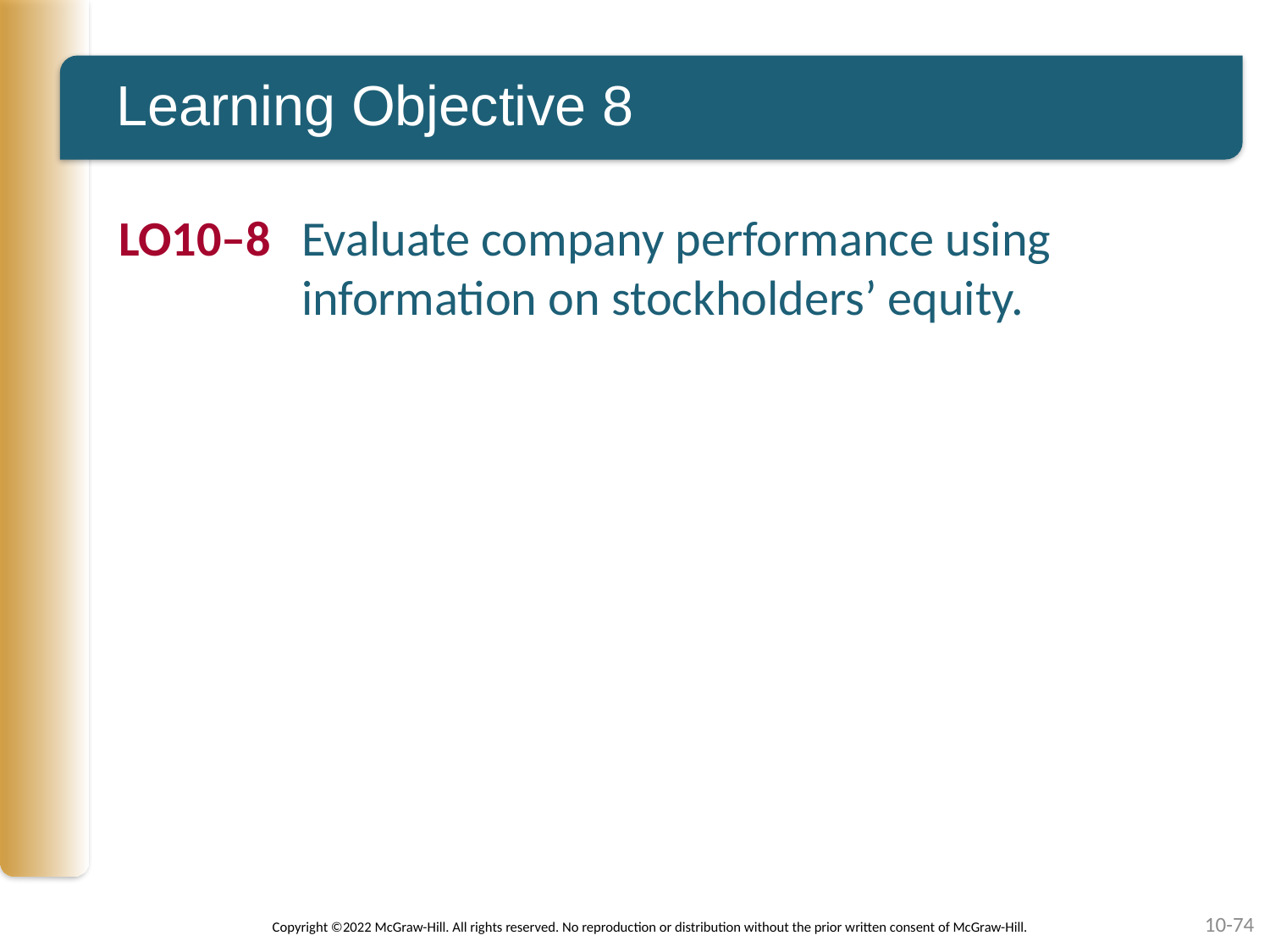

# Learning Objective 8
LO10–8	Evaluate company performance using information on stockholders’ equity.
10-74
Copyright ©2022 McGraw-Hill. All rights reserved. No reproduction or distribution without the prior written consent of McGraw-Hill.